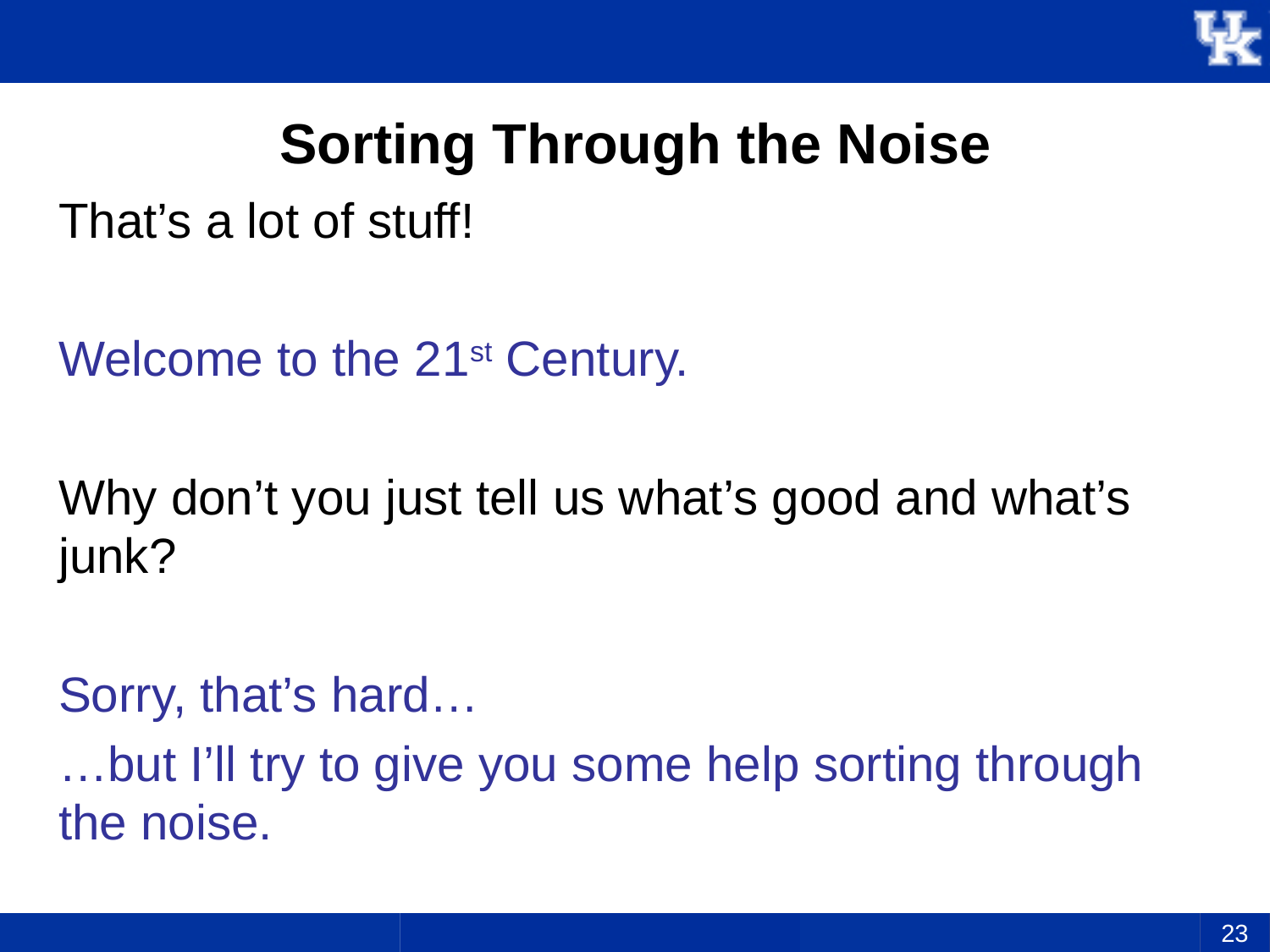

# Sorting Through the Noise
That’s a lot of stuff!

Welcome to the 21st Century.

Why don’t you just tell us what’s good and what’s junk?

Sorry, that’s hard…
…but I’ll try to give you some help sorting through the noise.
23